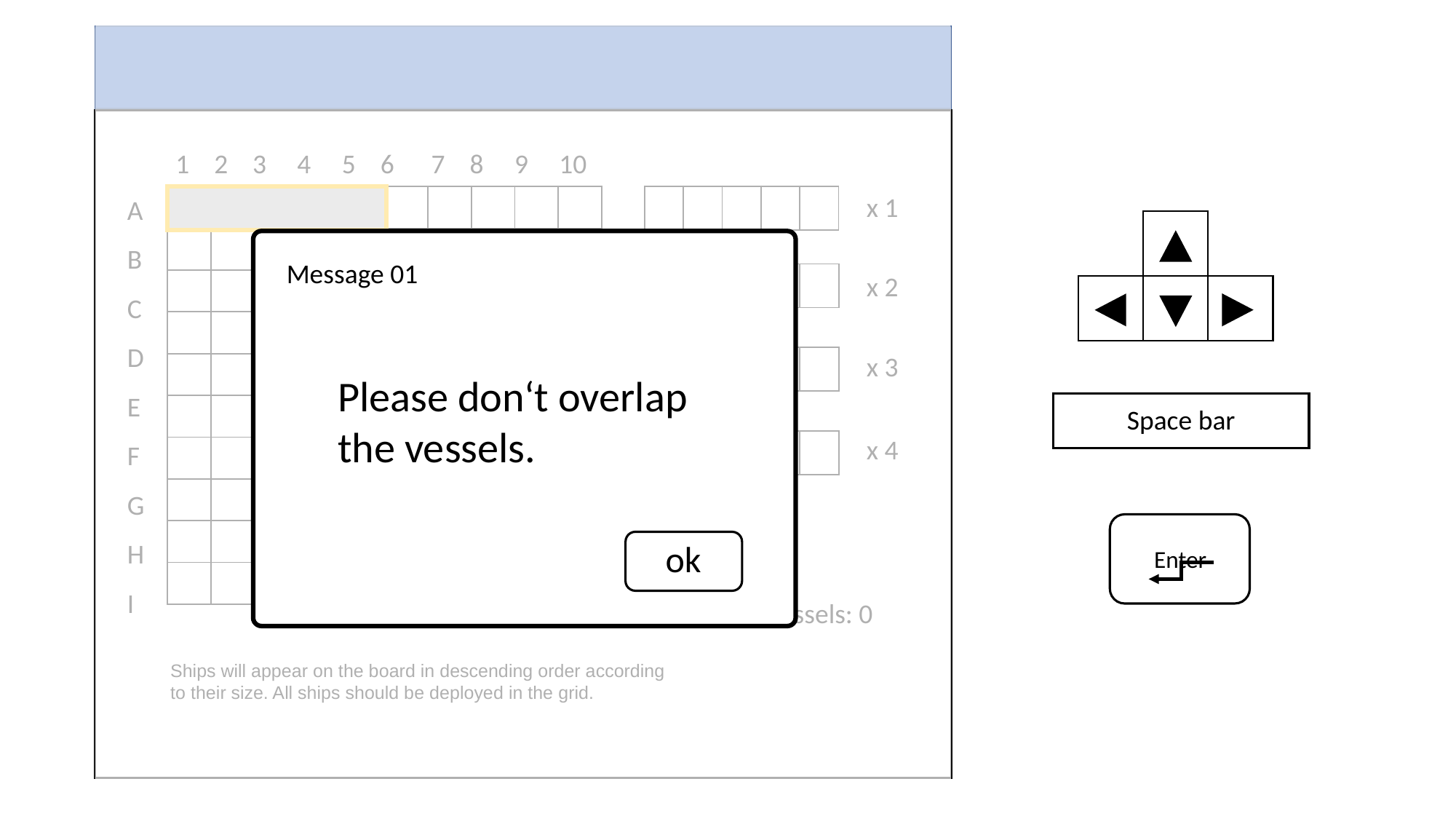

1    2    3     4     5    6      7    8     9     10
A
B
C
D
E
F
G
H
I
x 1
| v |  |  |  |  |
| --- | --- | --- | --- | --- |

|  |  |  |  |  |  |  |  |  |  |
| --- | --- | --- | --- | --- | --- | --- | --- | --- | --- |
|  |  |  |  |  |  |  |  |  |  |
|  |  |  |  |  |  |  |  |  |  |
|  |  |  |  |  |  |  |  |  |  |
|  |  |  |  |  |  |  |  |  |  |
|  |  |  |  |  |  |  |  |  |  |
|  |  |  |  |  |  |  |  |  |  |
|  |  |  |  |  |  |  |  |  |  |
|  |  |  |  |  |  |  |  |  |  |
|  |  |  |  |  |  |  |  |  |  |

Message 01
| v |  |  |  |
| --- | --- | --- | --- |
x 2

x 3
| v |  |  |
| --- | --- | --- |
Please don‘t overlap the vessels.

Space bar
x 4
| v |  |
| --- | --- |

Enter
ok

Deployed vessels: 0
Ships will appear on the board in descending order according
to their size. All ships should be deployed in the grid.